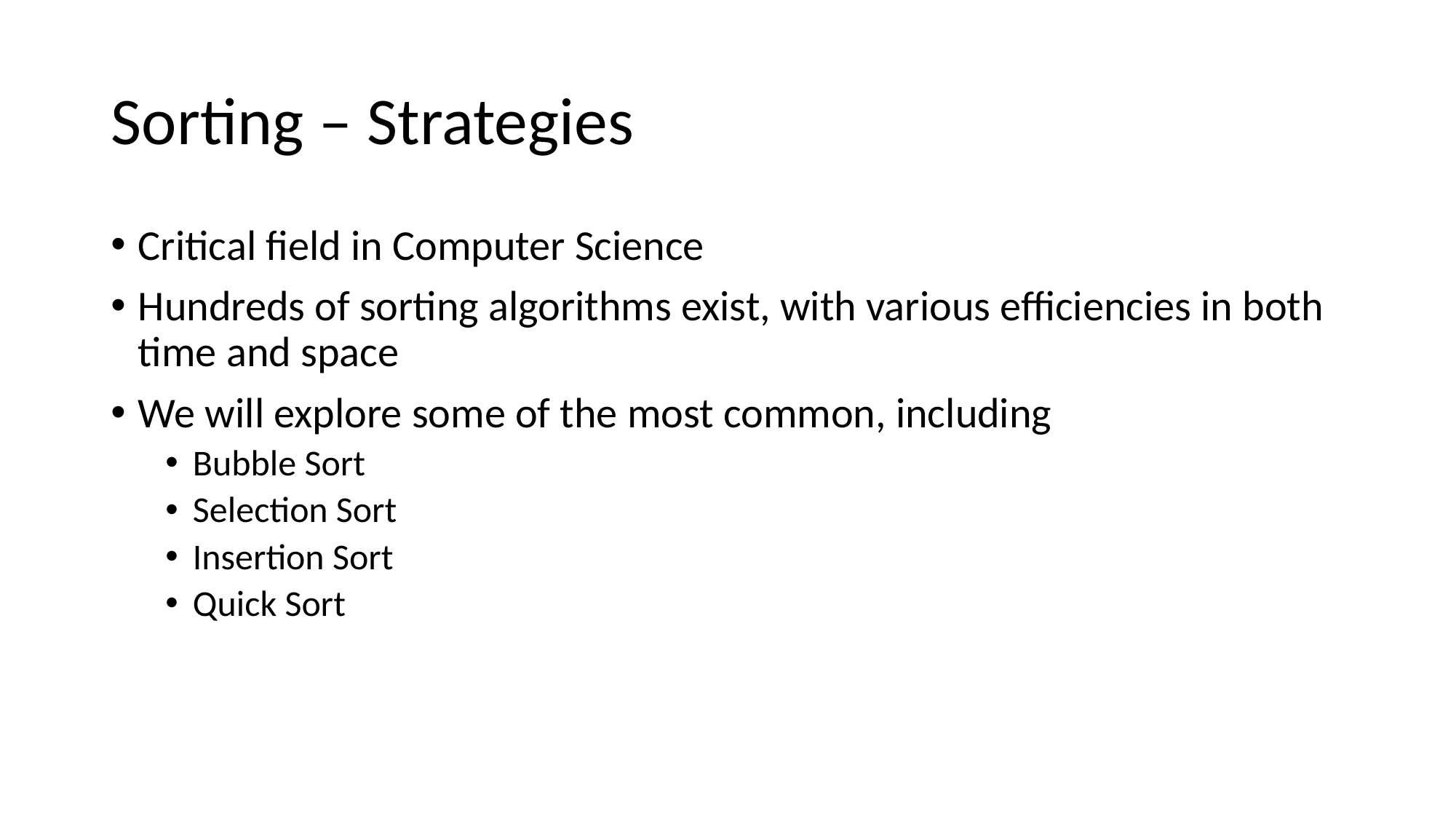

# Sorting – Strategies
Critical field in Computer Science
Hundreds of sorting algorithms exist, with various efficiencies in both time and space
We will explore some of the most common, including
Bubble Sort
Selection Sort
Insertion Sort
Quick Sort